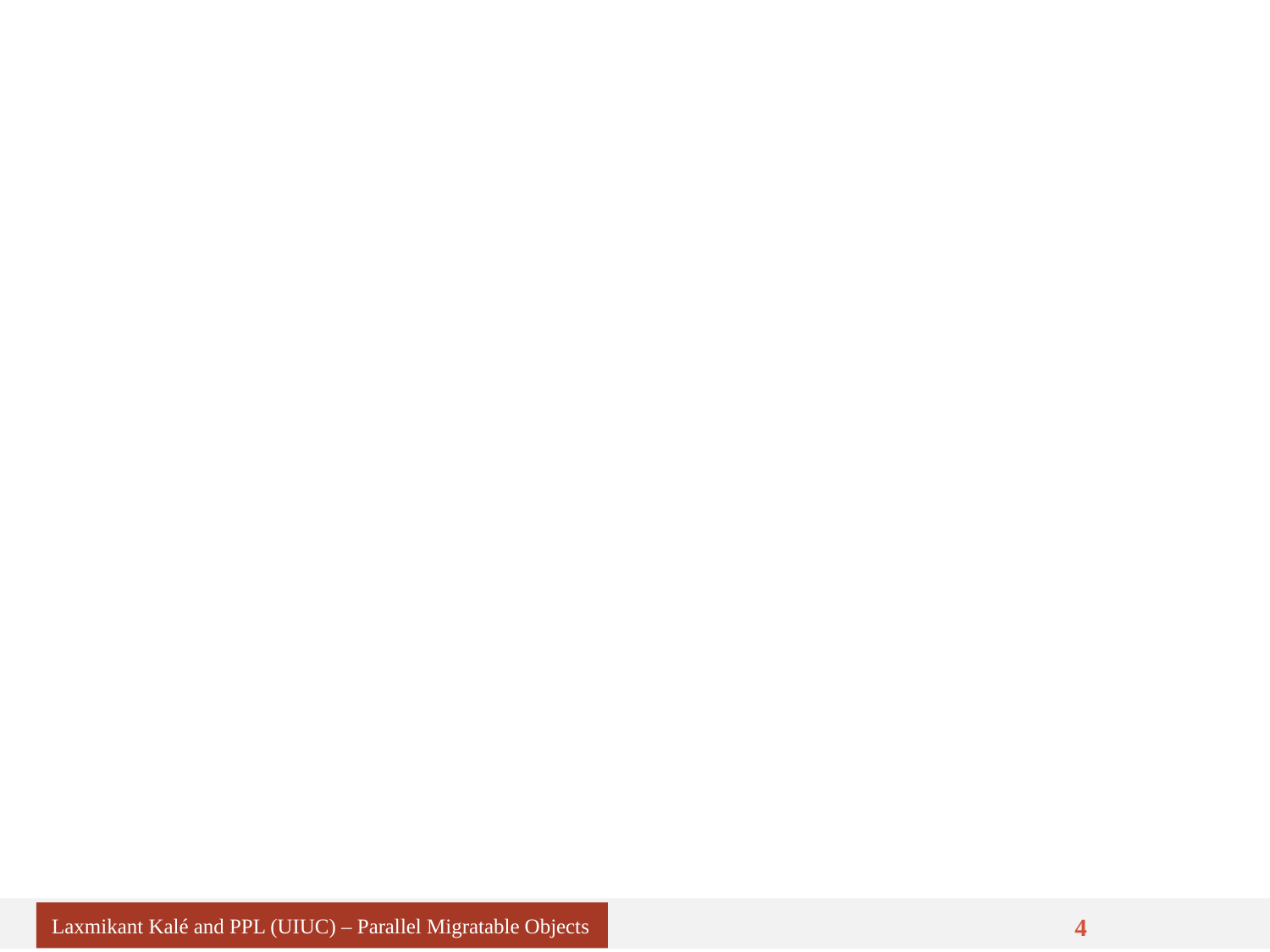

#

Laxmikant Kalé and PPL (UIUC) – Parallel Migratable Objects
4